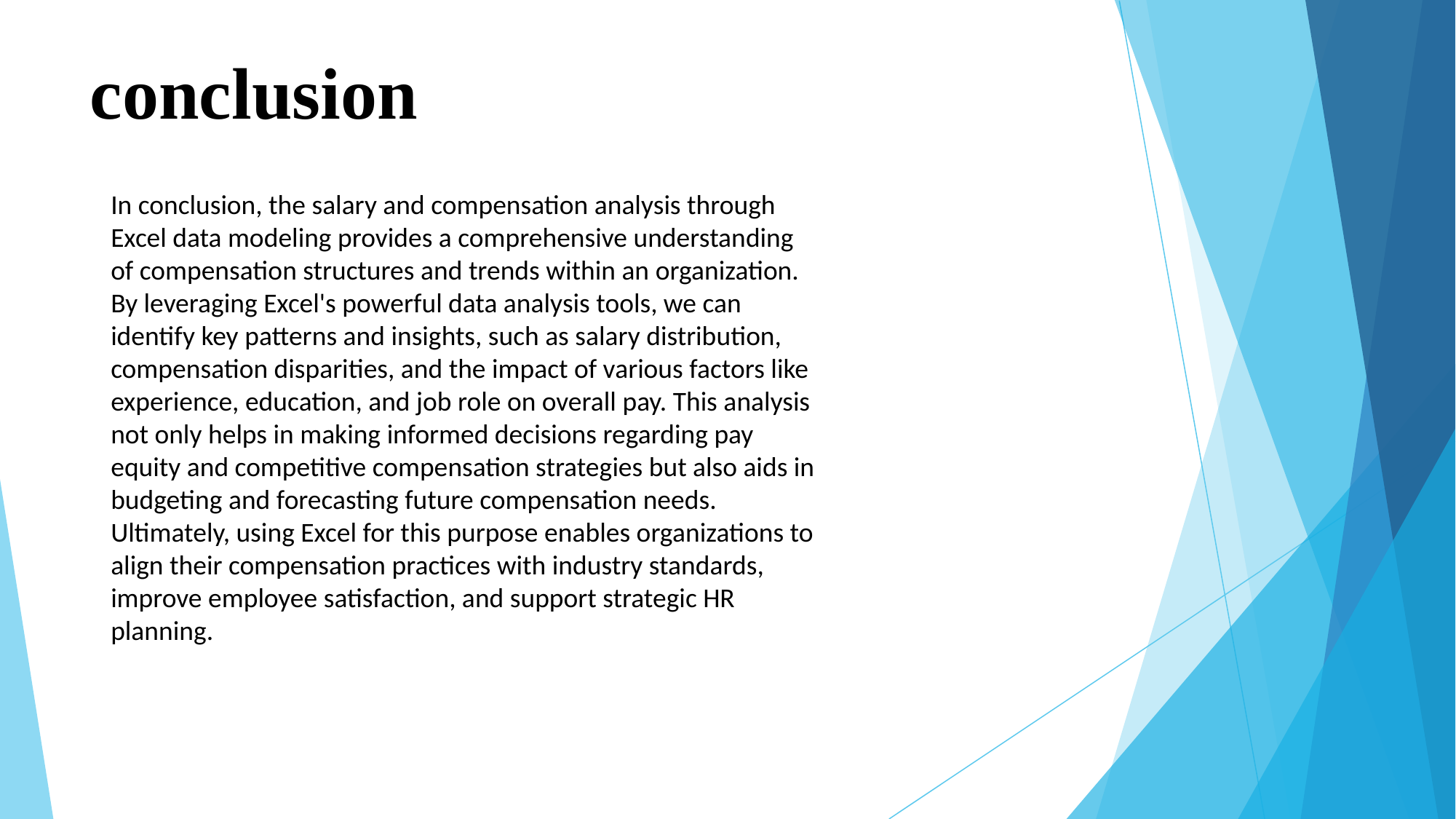

# conclusion
In conclusion, the salary and compensation analysis through Excel data modeling provides a comprehensive understanding of compensation structures and trends within an organization. By leveraging Excel's powerful data analysis tools, we can identify key patterns and insights, such as salary distribution, compensation disparities, and the impact of various factors like experience, education, and job role on overall pay. This analysis not only helps in making informed decisions regarding pay equity and competitive compensation strategies but also aids in budgeting and forecasting future compensation needs. Ultimately, using Excel for this purpose enables organizations to align their compensation practices with industry standards, improve employee satisfaction, and support strategic HR planning.